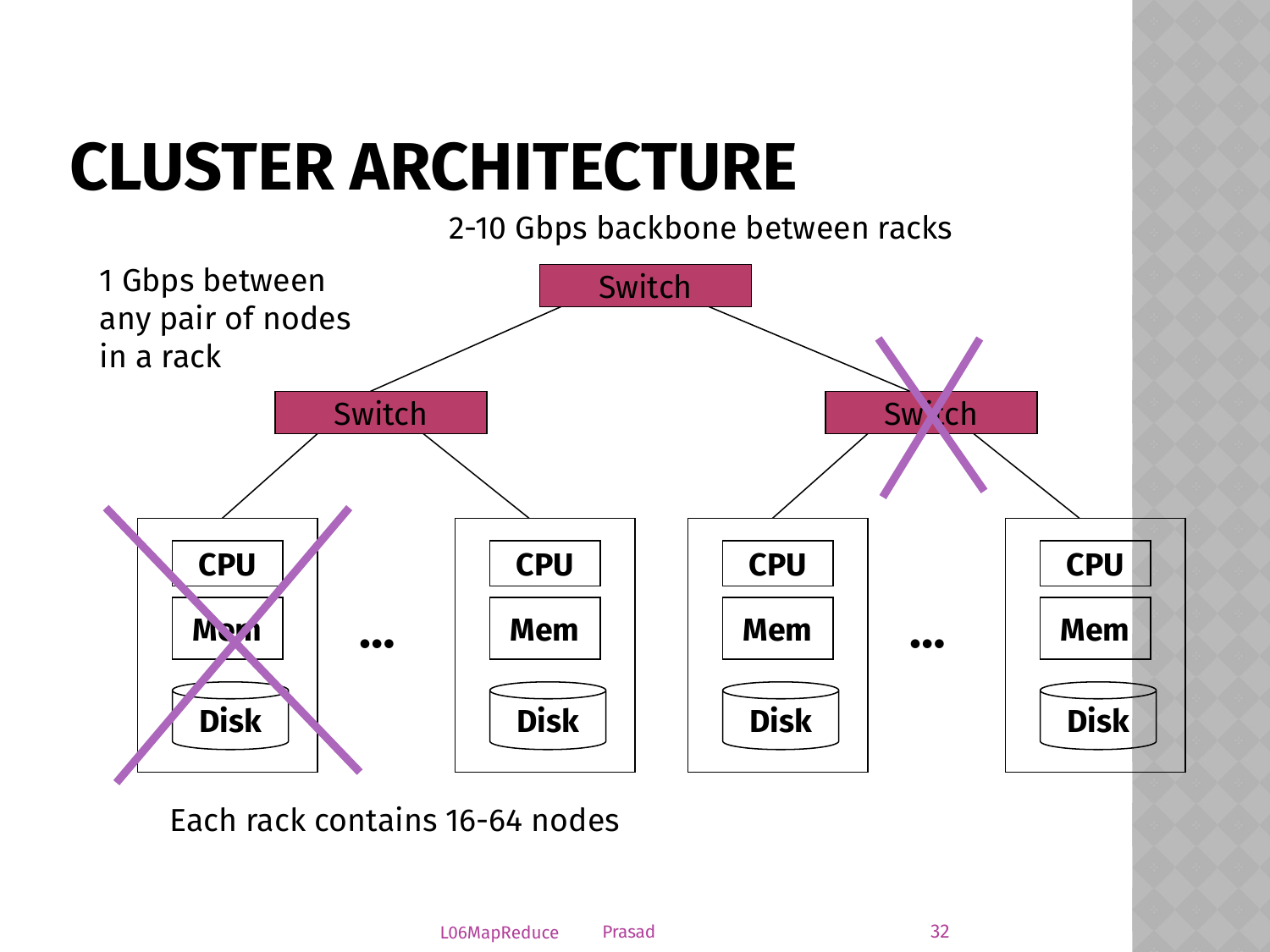

# Cluster Architecture
2-10 Gbps backbone between racks
1 Gbps between
any pair of nodes
in a rack
Switch

Switch
Switch

CPU
Mem
Disk

CPU
Mem
Disk

CPU
Mem
Disk

CPU
Mem
Disk
…
…
Each rack contains 16-64 nodes
32
L06MapReduce
Prasad